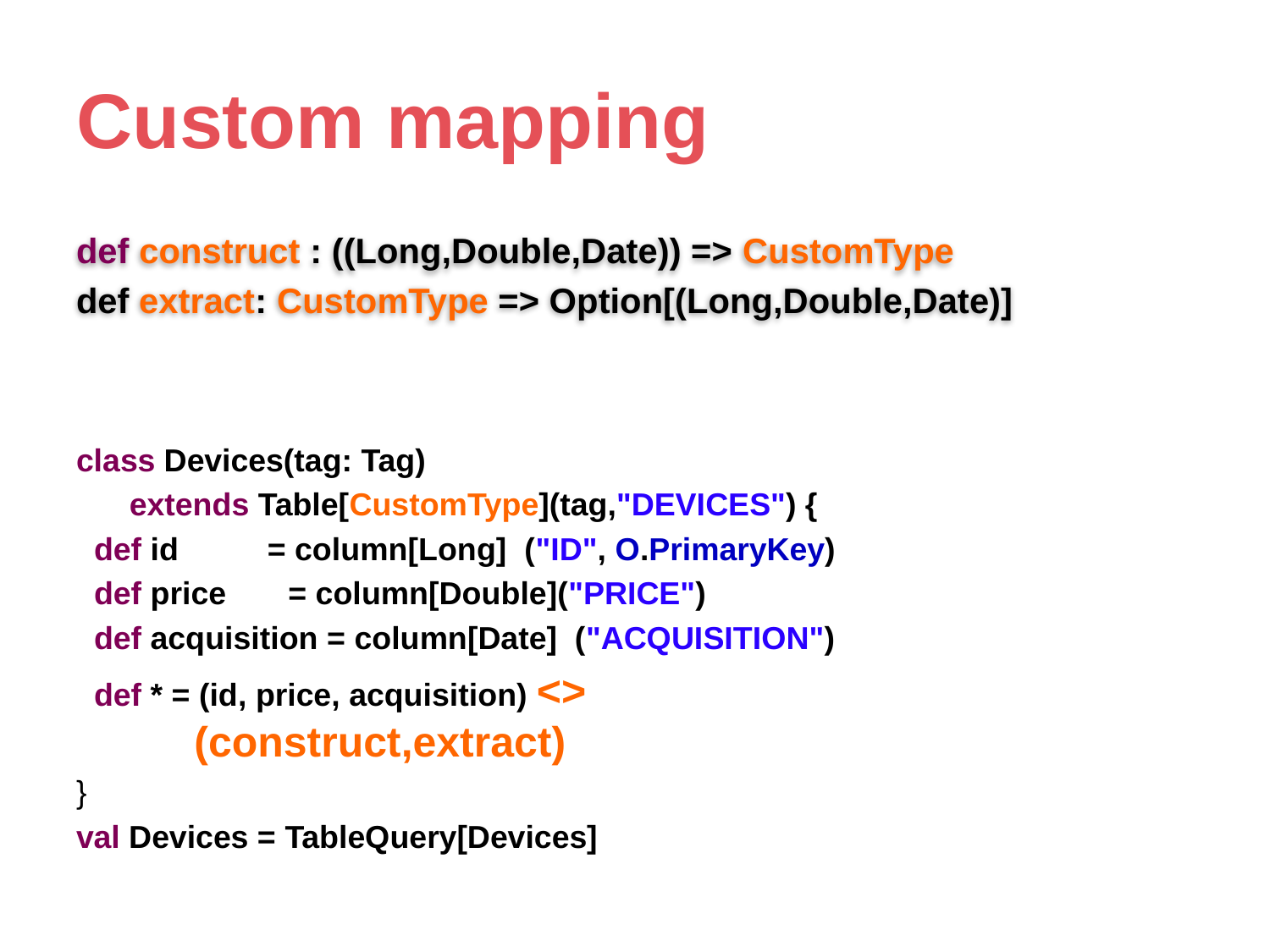

# Custom mapping
def construct : ((Long,Double,Date)) => CustomType
def extract: CustomType => Option[(Long,Double,Date)]

class Devices(tag: Tag)
      extends Table[CustomType](tag,"DEVICES") {
  def id          = column[Long]  ("ID", O.PrimaryKey)
  def price       = column[Double]("PRICE")
  def acquisition = column[Date]  ("ACQUISITION")
  def * = (id, price, acquisition) <>
          (construct,extract)
}
val Devices = TableQuery[Devices]